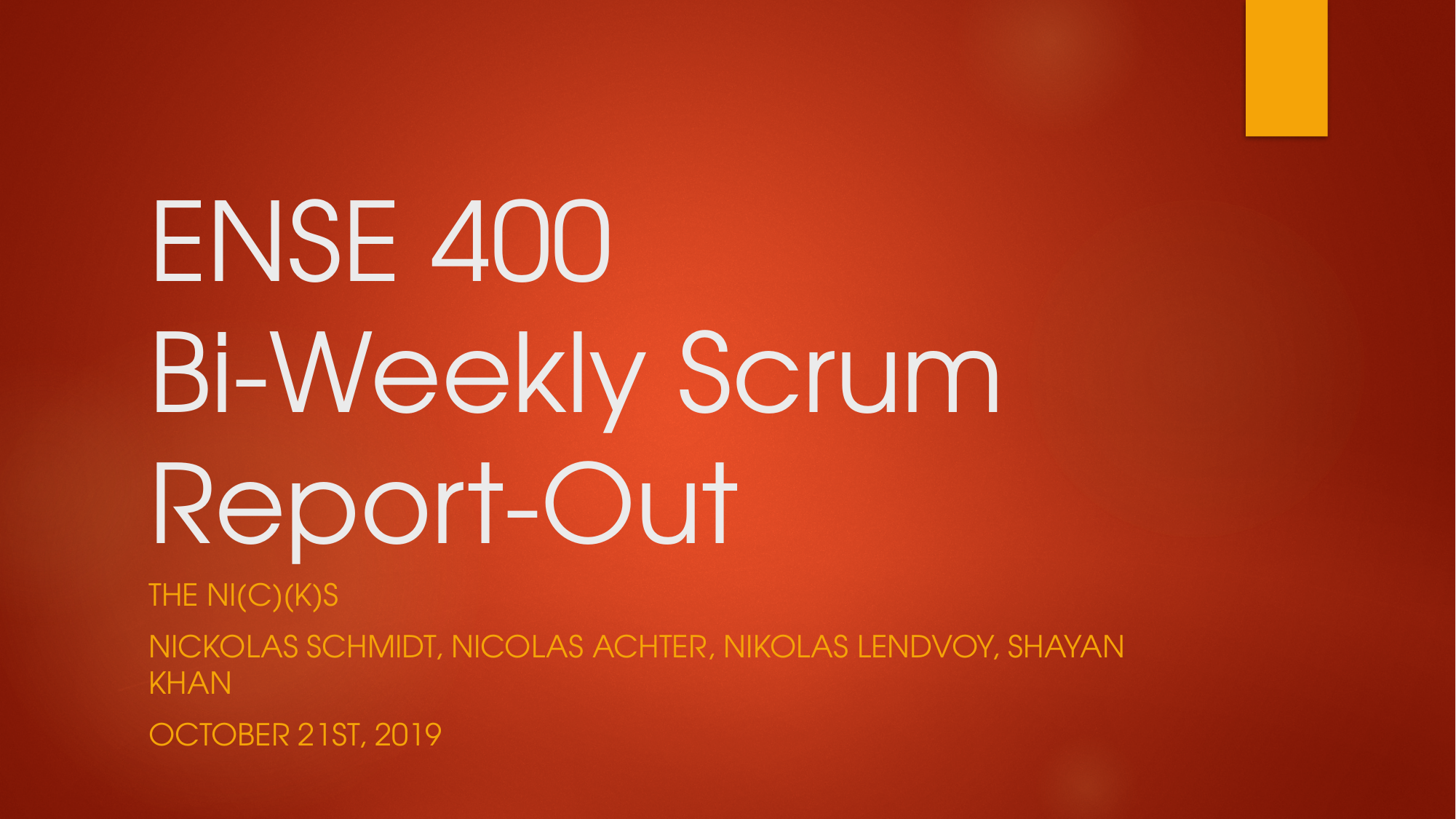

# ENSE 400 Bi-Weekly Scrum Report-Out
The Ni(c)(k)S
Nickolas Schmidt, Nicolas Achter, Nikolas Lendvoy, Shayan Khan
October 21st, 2019